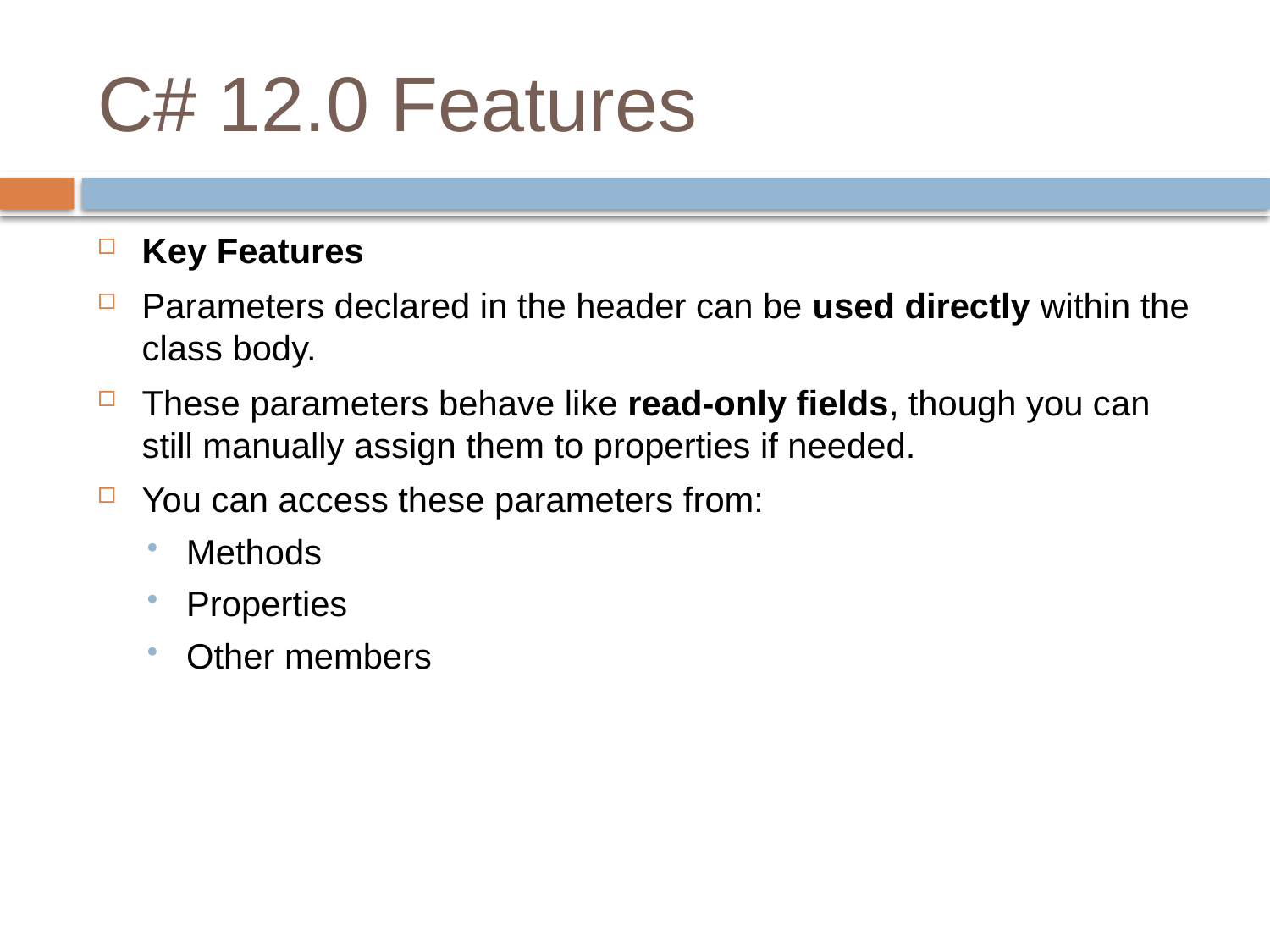

# C# 12.0 Features
Key Features
Parameters declared in the header can be used directly within the class body.
These parameters behave like read-only fields, though you can still manually assign them to properties if needed.
You can access these parameters from:
Methods
Properties
Other members